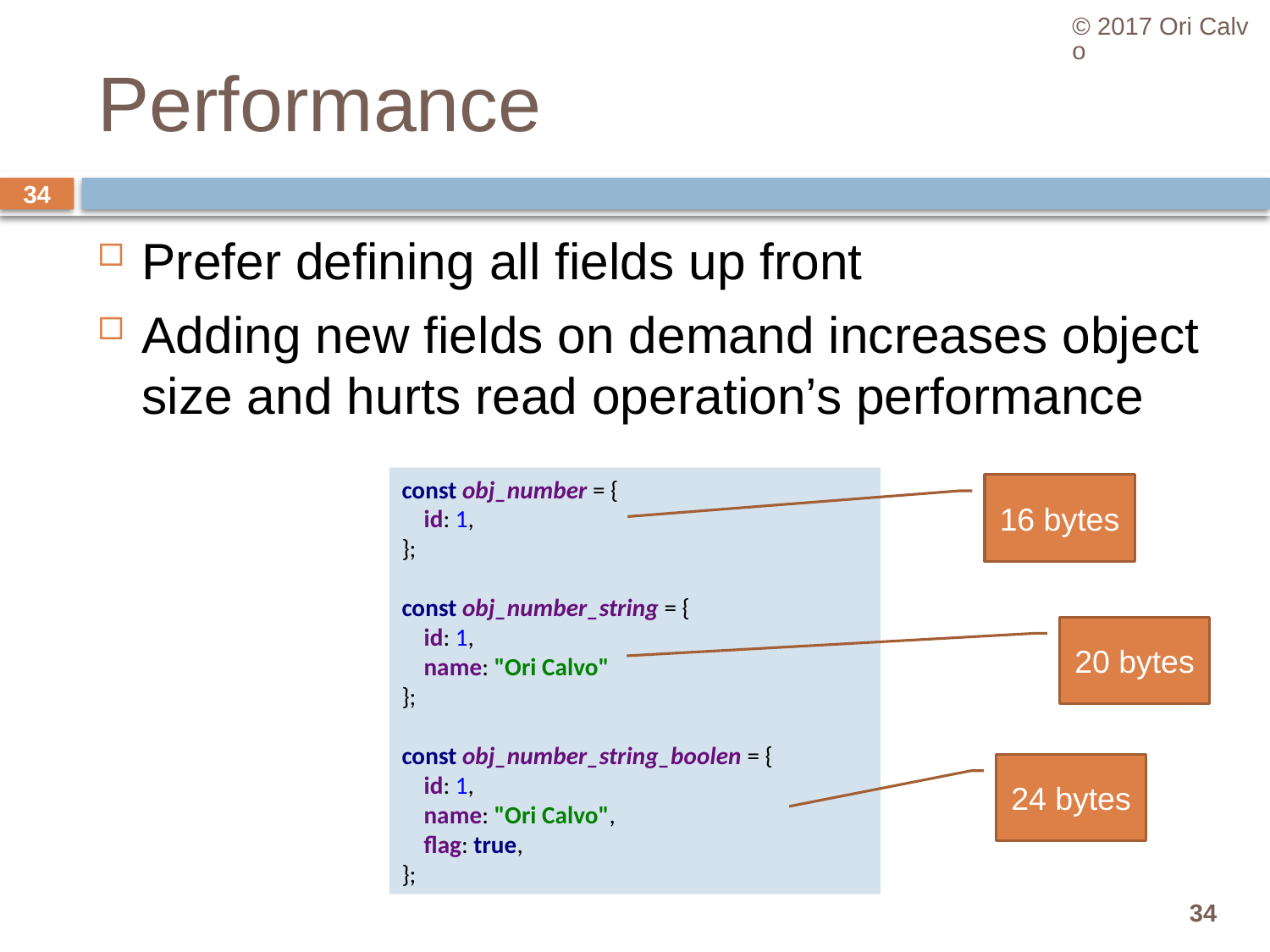

© 2017 Ori Calvo
# Performance
34
Prefer defining all fields up front
Adding new fields on demand increases object size and hurts read operation’s performance
const obj_number = {
    id: 1,
};
const obj_number_string = {
    id: 1,
    name: "Ori Calvo"
};
const obj_number_string_boolen = {
    id: 1,
    name: "Ori Calvo",
    flag: true,
};
16 bytes
20 bytes
24 bytes